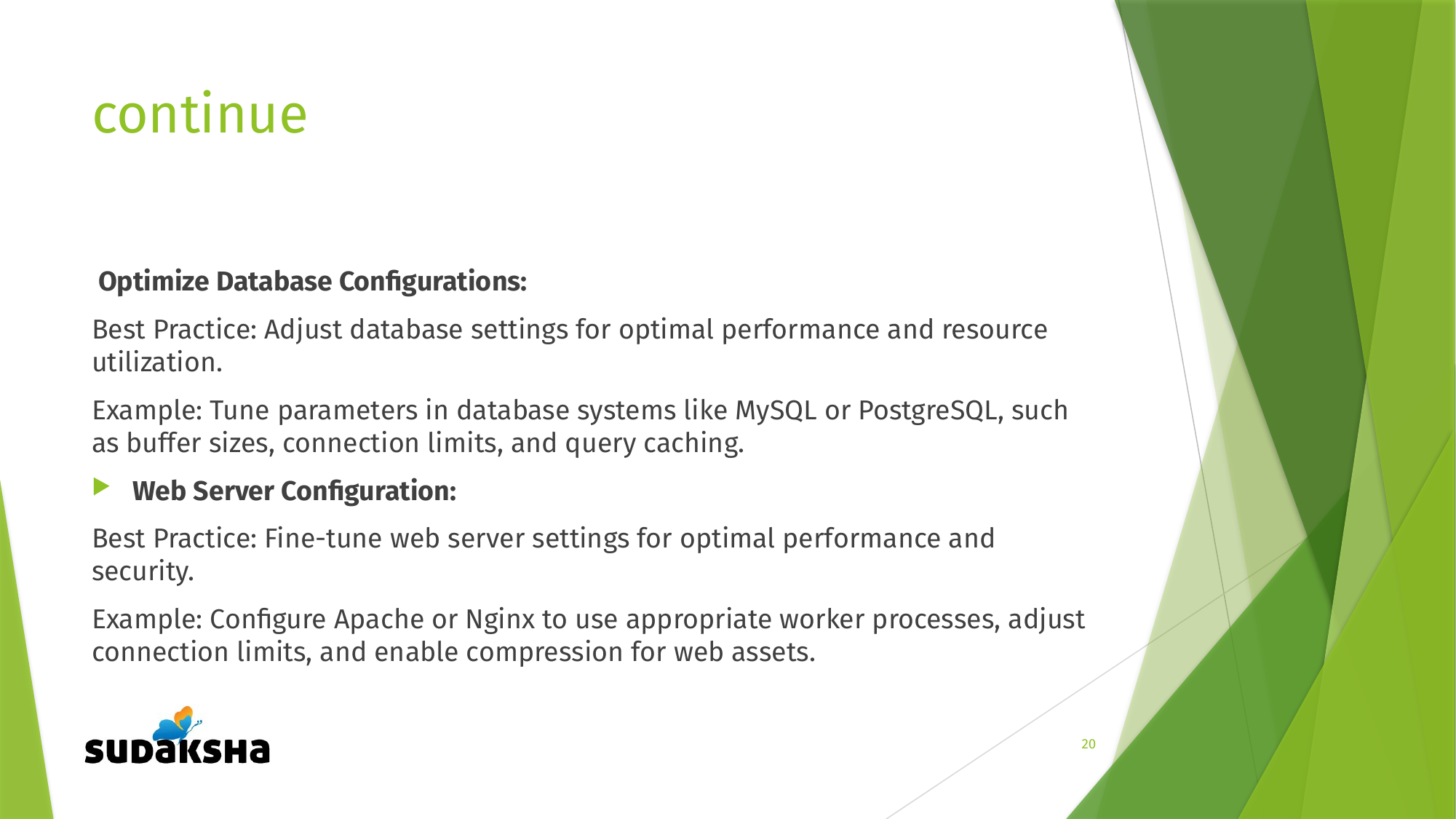

# continue
 Optimize Database Configurations:
Best Practice: Adjust database settings for optimal performance and resource utilization.
Example: Tune parameters in database systems like MySQL or PostgreSQL, such as buffer sizes, connection limits, and query caching.
Web Server Configuration:
Best Practice: Fine-tune web server settings for optimal performance and security.
Example: Configure Apache or Nginx to use appropriate worker processes, adjust connection limits, and enable compression for web assets.
20